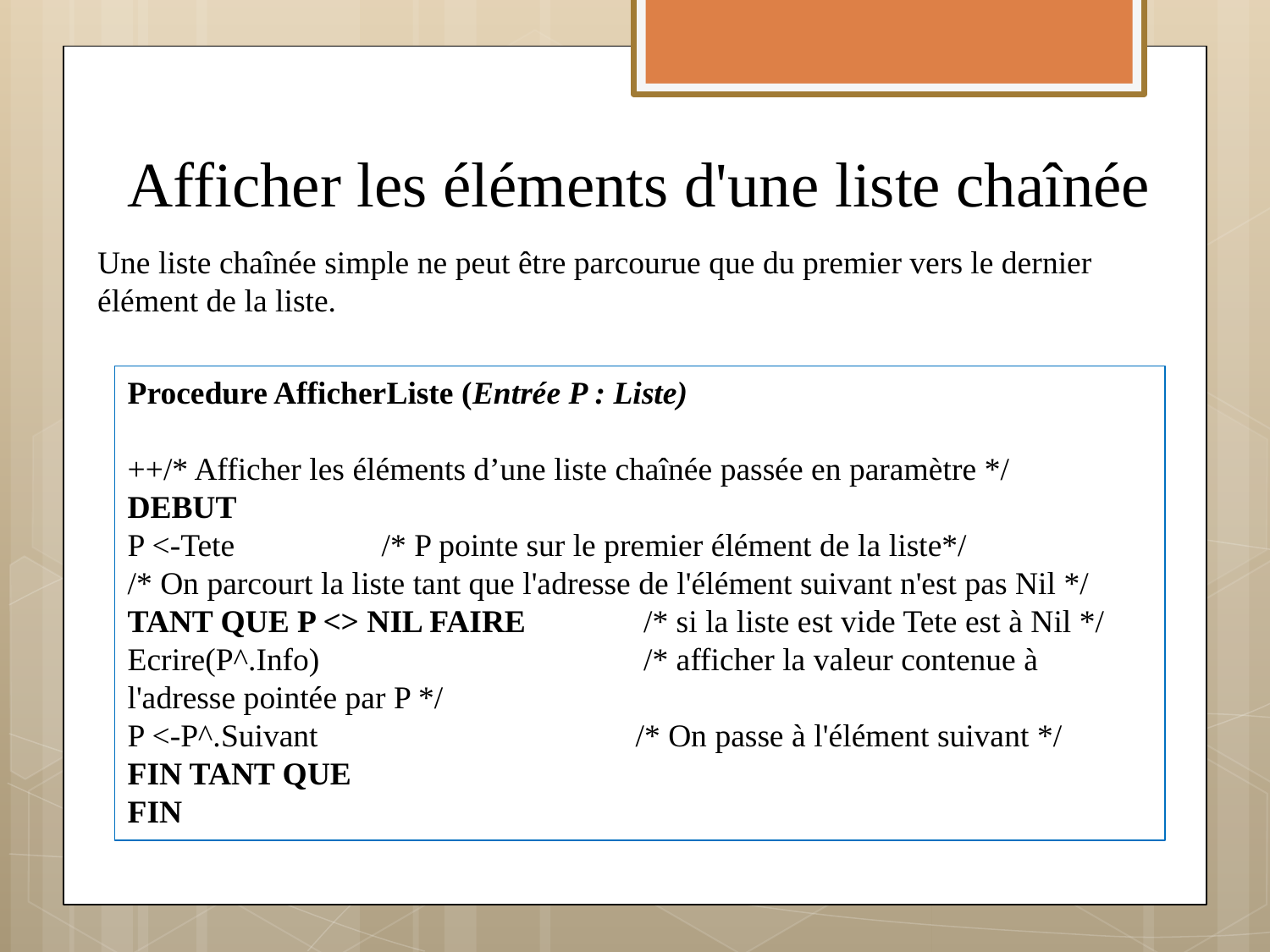

# Afficher les éléments d'une liste chaînée
Une liste chaînée simple ne peut être parcourue que du premier vers le dernier élément de la liste.
Procedure AfficherListe (Entrée P : Liste)

++/* Afficher les éléments d’une liste chaînée passée en paramètre */
DEBUT
P <-Tete 		/* P pointe sur le premier élément de la liste*/
/* On parcourt la liste tant que l'adresse de l'élément suivant n'est pas Nil */
TANT QUE P <> NIL FAIRE	 /* si la liste est vide Tete est à Nil */
Ecrire(P^.Info)			 /* afficher la valeur contenue à l'adresse pointée par P */
P <-P^.Suivant 			/* On passe à l'élément suivant */
FIN TANT QUE
FIN